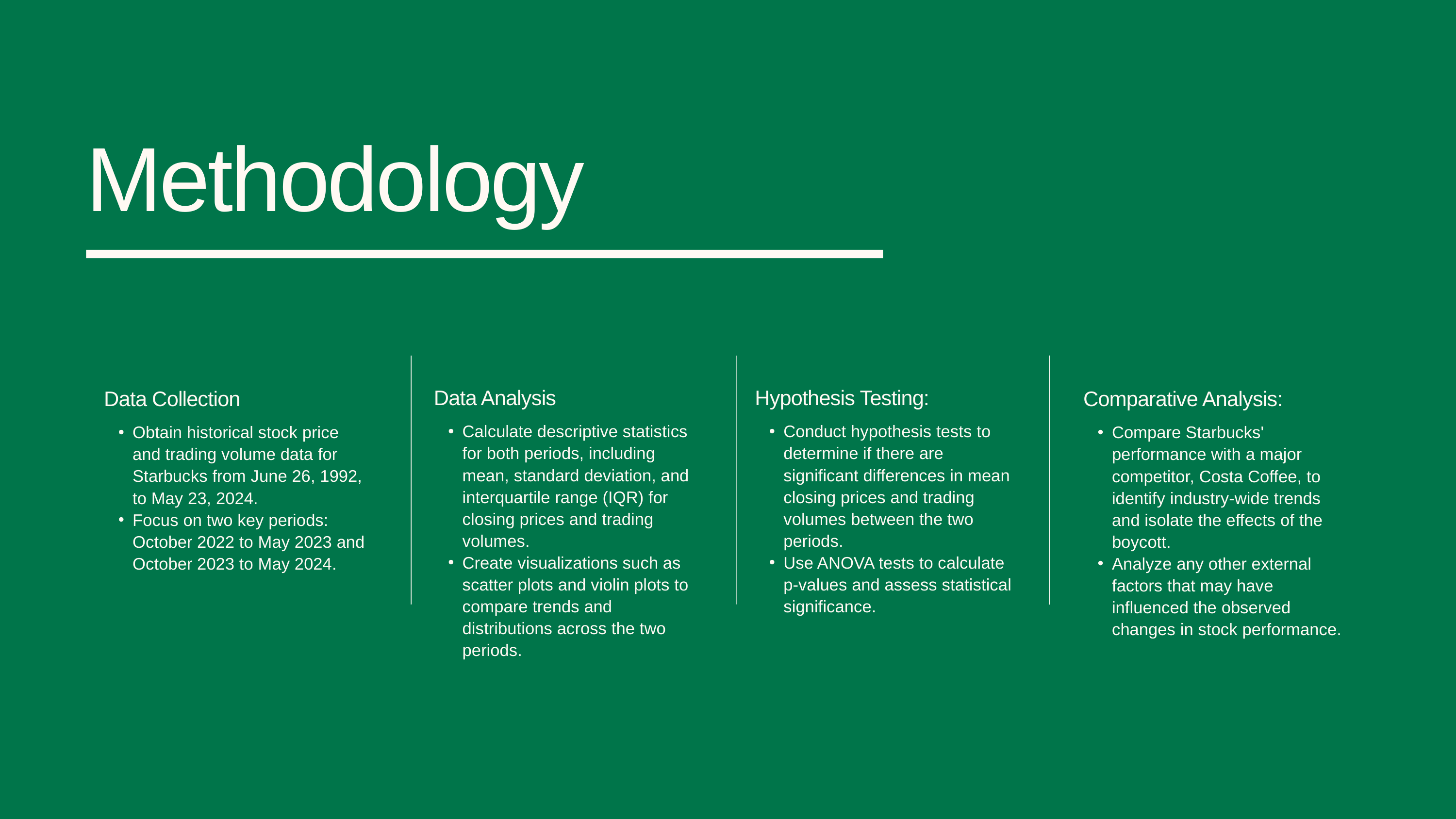

Methodology

Data Analysis
Calculate descriptive statistics for both periods, including mean, standard deviation, and interquartile range (IQR) for closing prices and trading volumes.
Create visualizations such as scatter plots and violin plots to compare trends and distributions across the two periods.

Hypothesis Testing:
Conduct hypothesis tests to determine if there are significant differences in mean closing prices and trading volumes between the two periods.
Use ANOVA tests to calculate p-values and assess statistical significance.

Data Collection
Obtain historical stock price and trading volume data for Starbucks from June 26, 1992, to May 23, 2024.
Focus on two key periods: October 2022 to May 2023 and October 2023 to May 2024.

Comparative Analysis:
Compare Starbucks' performance with a major competitor, Costa Coffee, to identify industry-wide trends and isolate the effects of the boycott.
Analyze any other external factors that may have influenced the observed changes in stock performance.